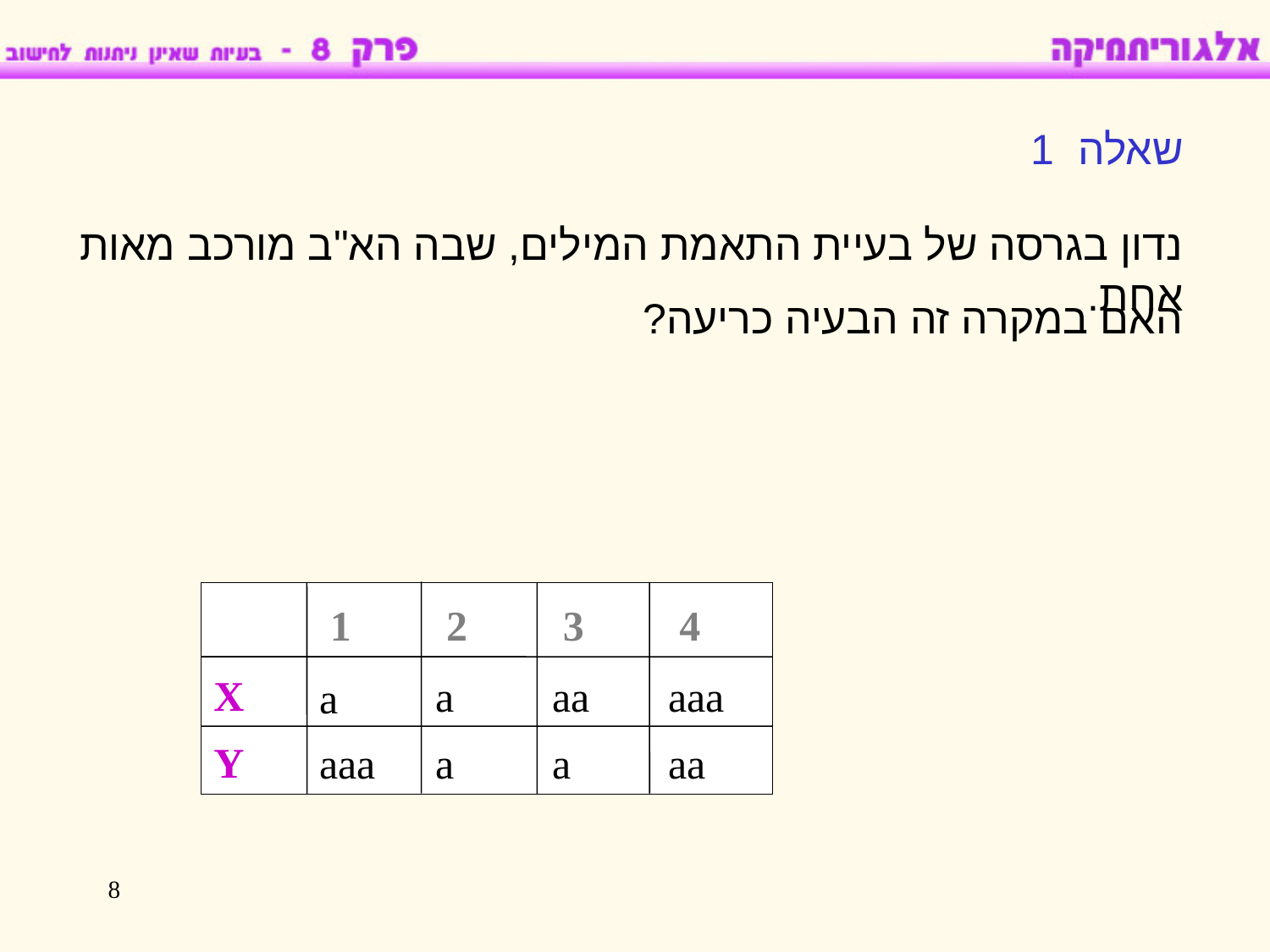

שאלה  1
נדון בגרסה של בעיית התאמת המילים, שבה הא"ב מורכב מאות אחת.
האם במקרה זה הבעיה כריעה?

1
2
3
4
X
Y
a
aa
aaa
a
aaa
a
a
aa
8